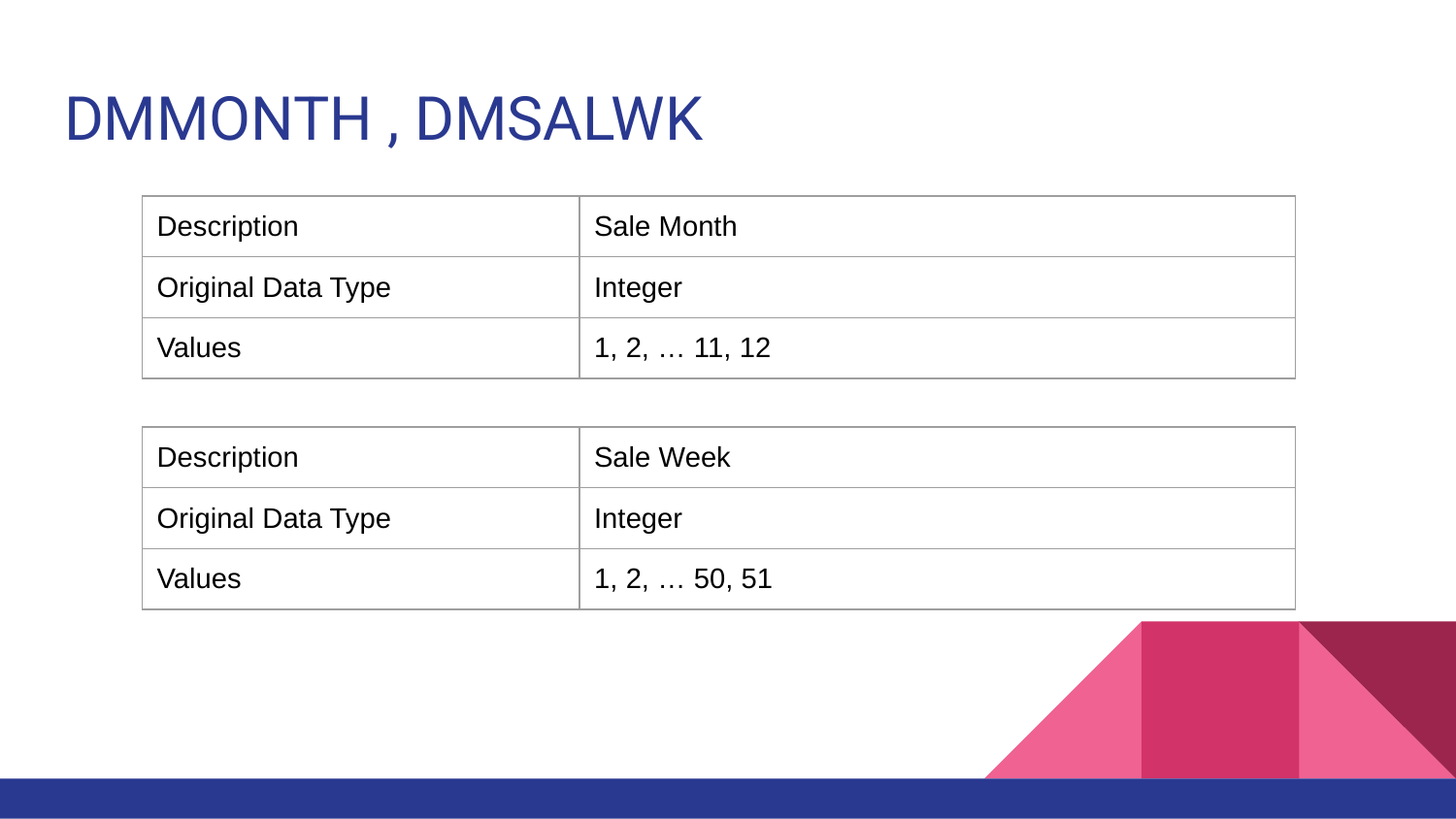

# DMMONTH , DMSALWK
| Description | Sale Month |
| --- | --- |
| Original Data Type | Integer |
| Values | 1, 2, … 11, 12 |
| Description | Sale Week |
| --- | --- |
| Original Data Type | Integer |
| Values | 1, 2, … 50, 51 |